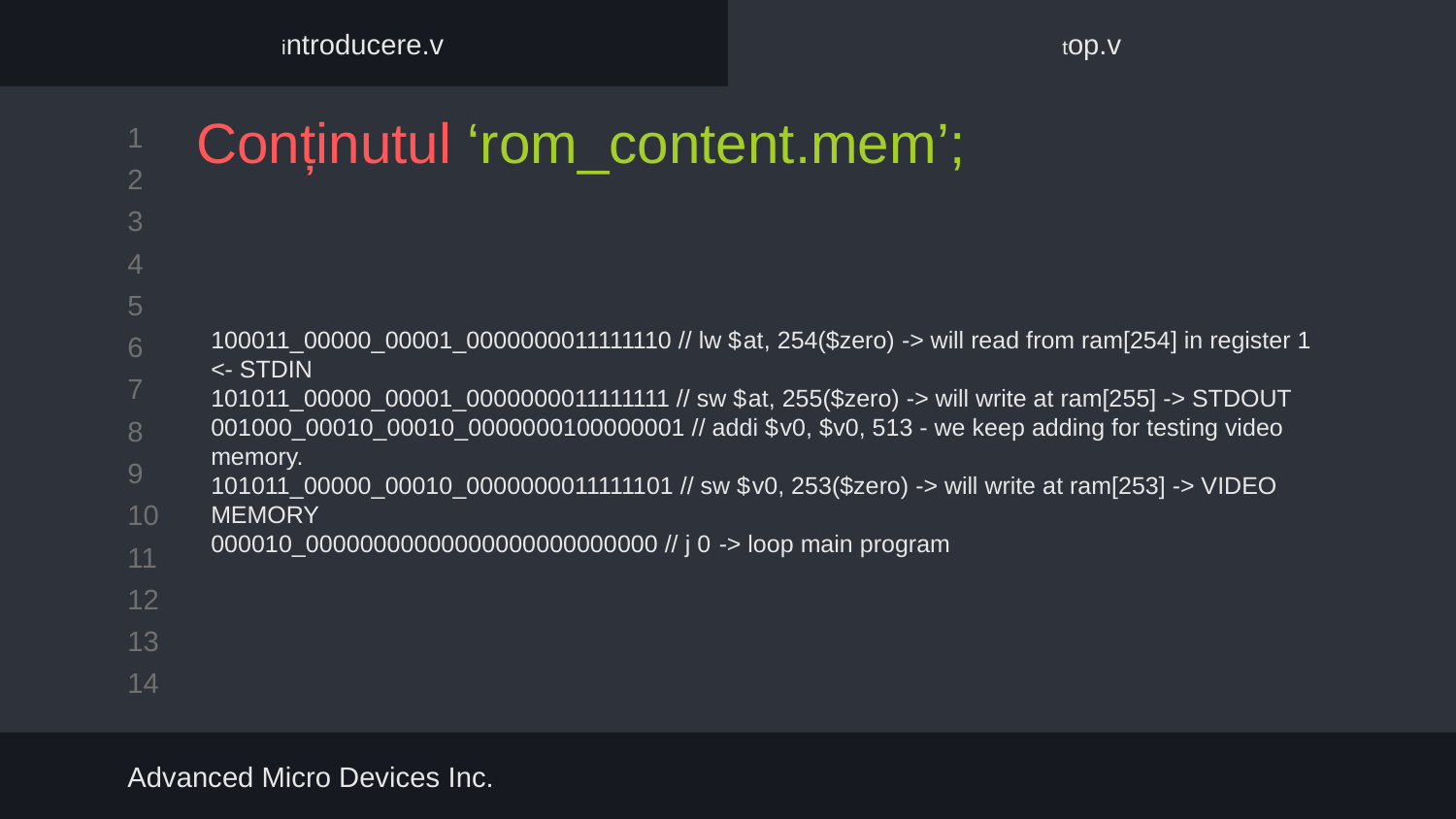

introducere.v
top.v
# Conținutul ‘rom_content.mem’;
100011_00000_00001_0000000011111110 // lw $at, 254($zero) -> will read from ram[254] in register 1 <- STDIN
101011_00000_00001_0000000011111111 // sw $at, 255($zero) -> will write at ram[255] -> STDOUT
001000_00010_00010_0000000100000001 // addi $v0, $v0, 513 - we keep adding for testing video memory.
101011_00000_00010_0000000011111101 // sw $v0, 253($zero) -> will write at ram[253] -> VIDEO MEMORY
000010_00000000000000000000000000 // j 0 -> loop main program
Advanced Micro Devices Inc.